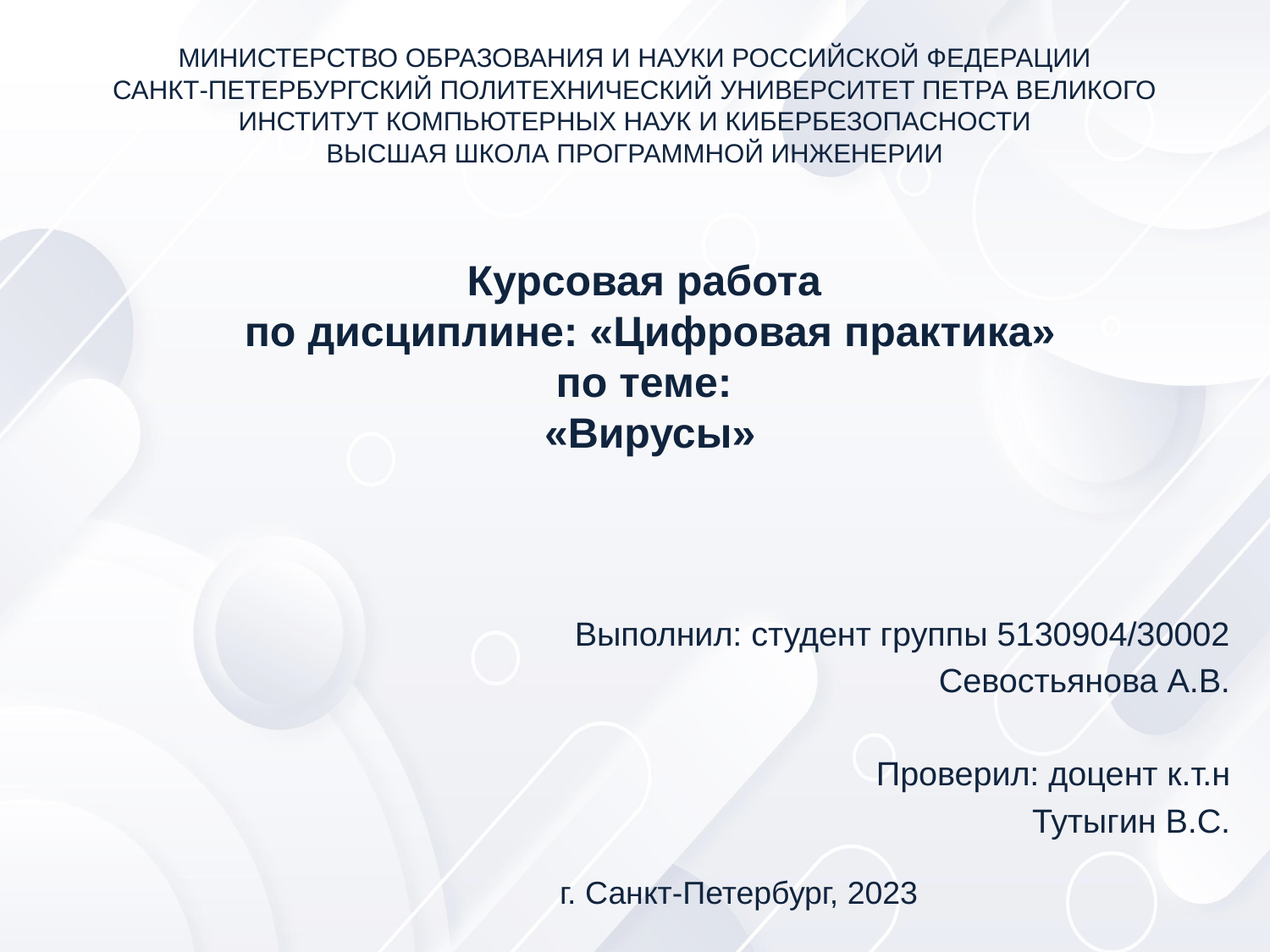

# МИНИСТЕРСТВО ОБРАЗОВАНИЯ И НАУКИ РОССИЙСКОЙ ФЕДЕРАЦИИ САНКТ-ПЕТЕРБУРГСКИЙ ПОЛИТЕХНИЧЕСКИЙ УНИВЕРСИТЕТ ПЕТРА ВЕЛИКОГО ИНСТИТУТ КОМПЬЮТЕРНЫХ НАУК И КИБЕРБЕЗОПАСНОСТИ ВЫСШАЯ ШКОЛА ПРОГРАММНОЙ ИНЖЕНЕРИИ

Курсовая работа
по дисциплине: «Цифровая практика»
по теме:
«Вирусы»
Выполнил: студент группы 5130904/30002
Севостьянова А.В.

Проверил: доцент к.т.н
Тутыгин В.С.

г. Санкт-Петербург, 2023